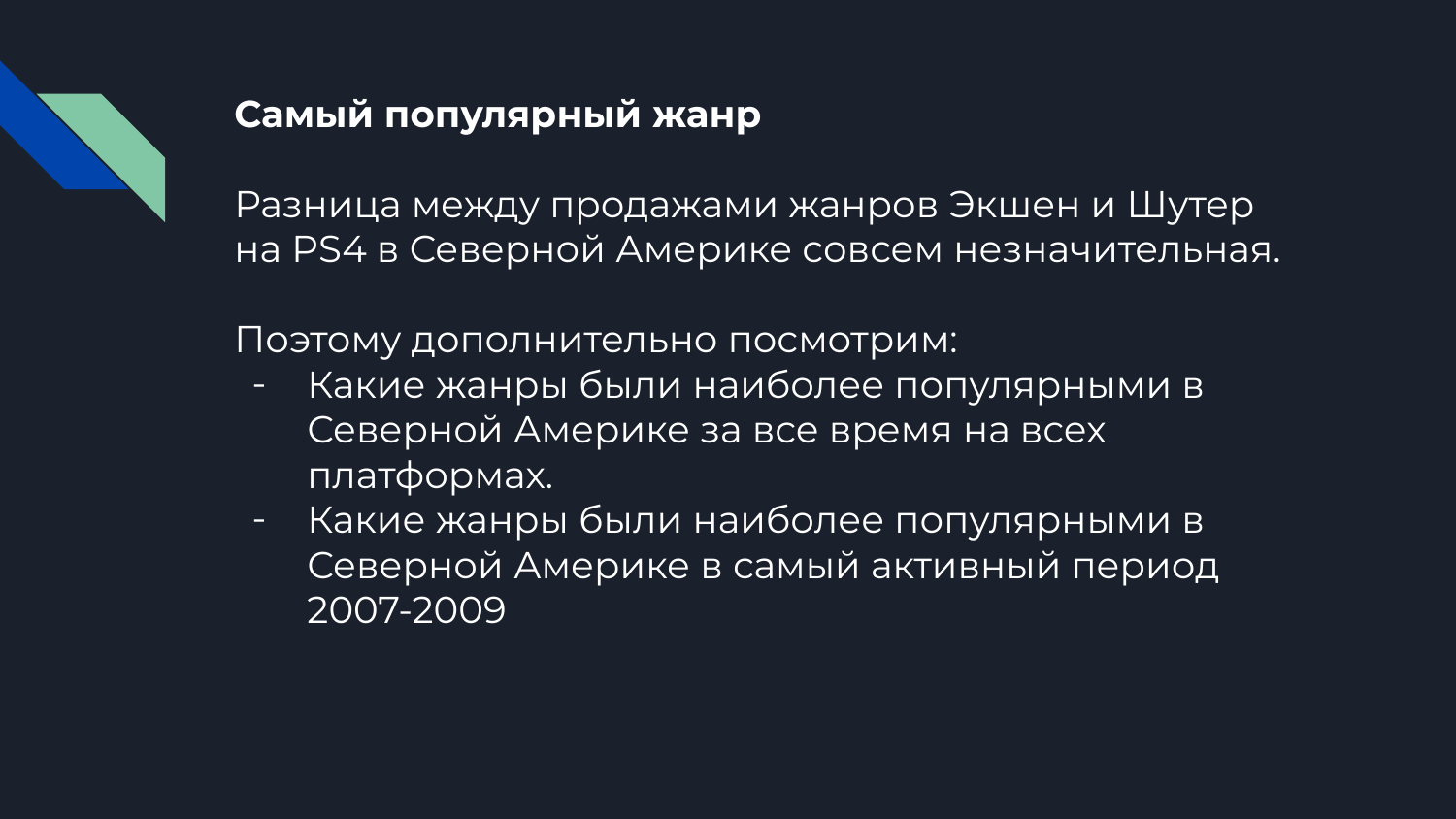

# Самый популярный жанр

Разница между продажами жанров Экшен и Шутер на PS4 в Северной Америке совсем незначительная.

Поэтому дополнительно посмотрим:
Какие жанры были наиболее популярными в Северной Америке за все время на всех платформах.
Какие жанры были наиболее популярными в Северной Америке в самый активный период 2007-2009